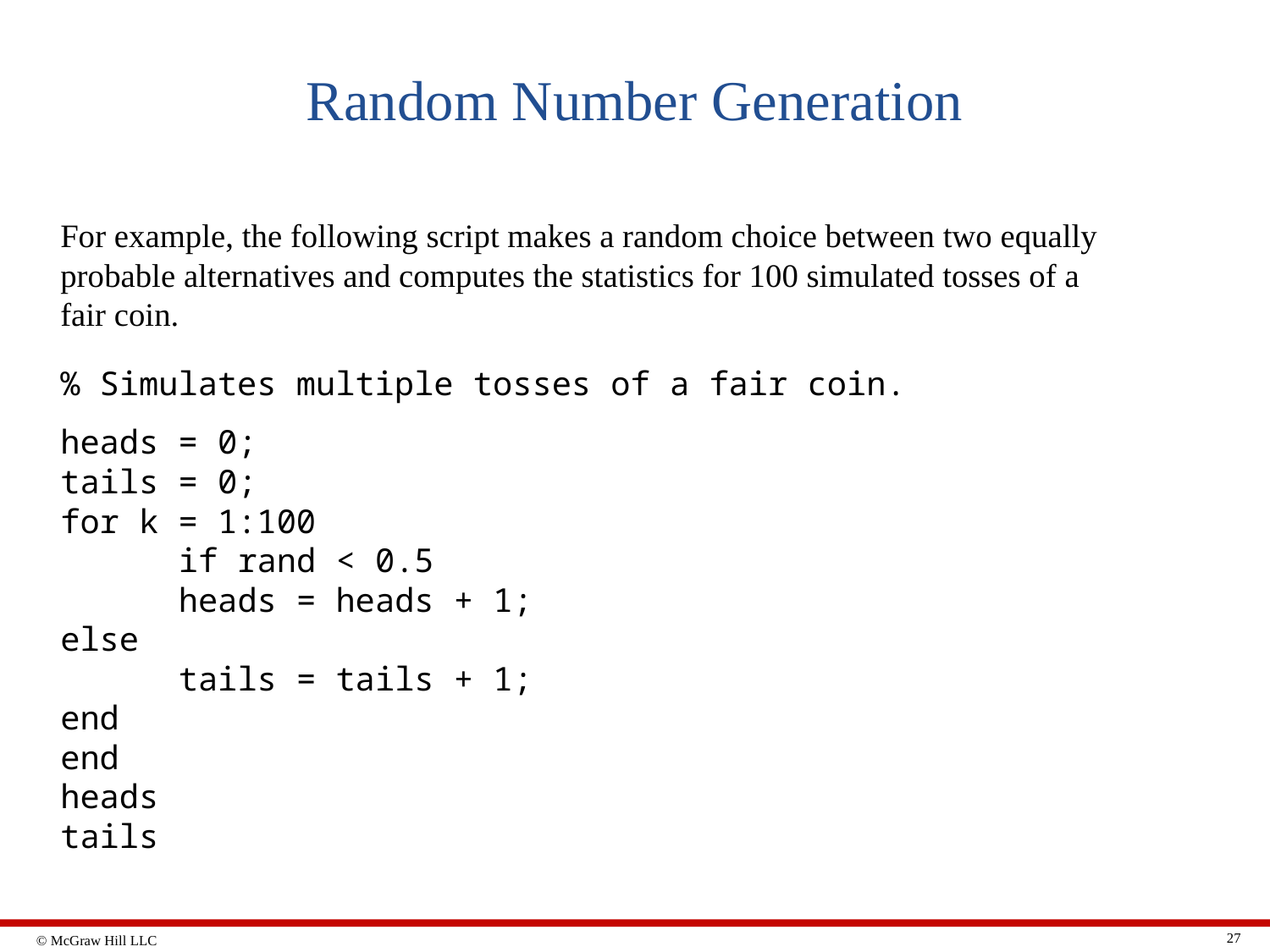

# Random Number Generation
For example, the following script makes a random choice between two equally probable alternatives and computes the statistics for 100 simulated tosses of a fair coin.
% Simulates multiple tosses of a fair coin.
heads = 0;
tails = 0;
for k = 1:100
	if rand < 0.5
	heads = heads + 1;
else
	tails = tails + 1;
end
end
heads
tails
27